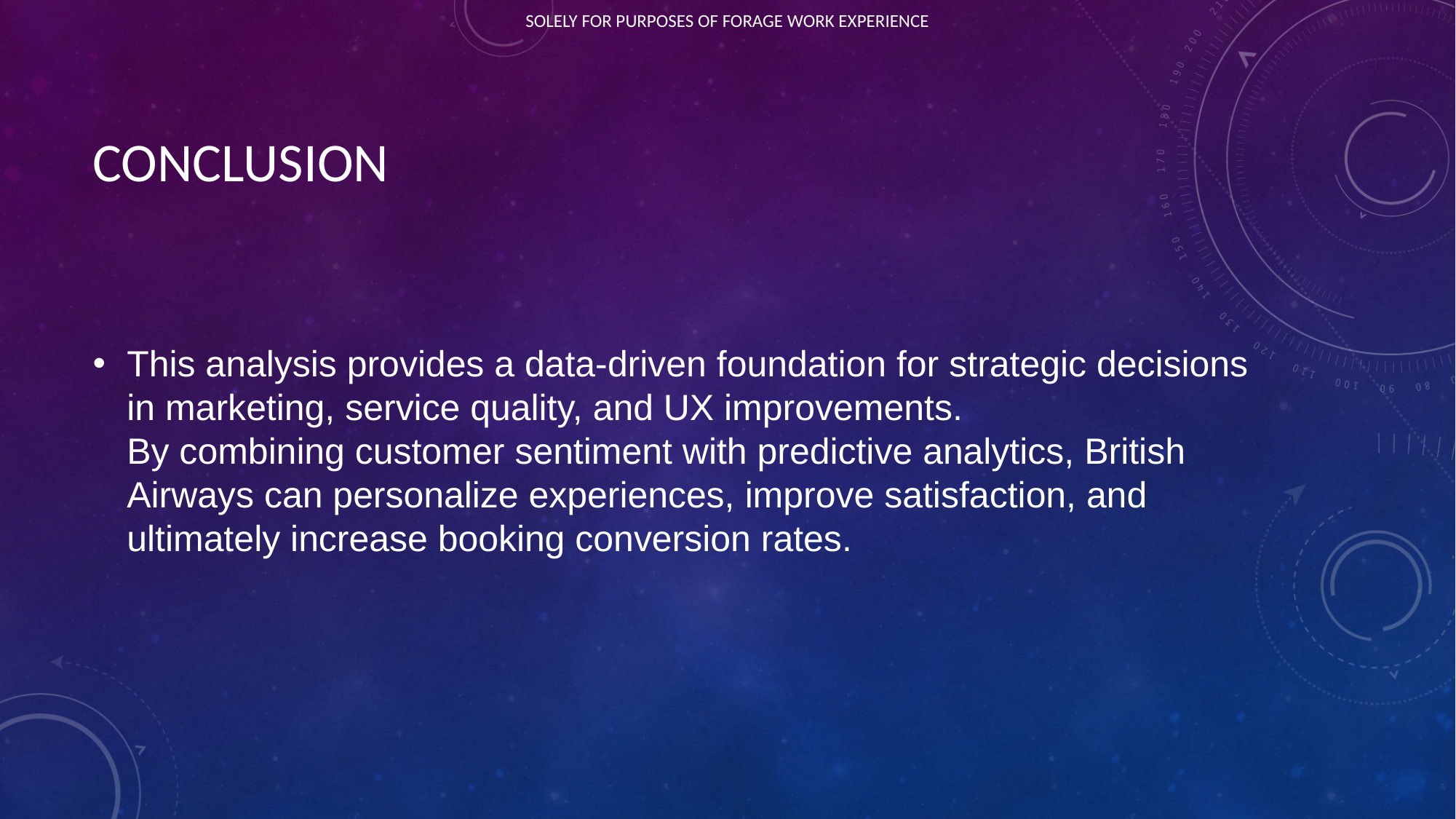

# CONCLUSION
This analysis provides a data-driven foundation for strategic decisions in marketing, service quality, and UX improvements.
By combining customer sentiment with predictive analytics, British Airways can personalize experiences, improve satisfaction, and ultimately increase booking conversion rates.